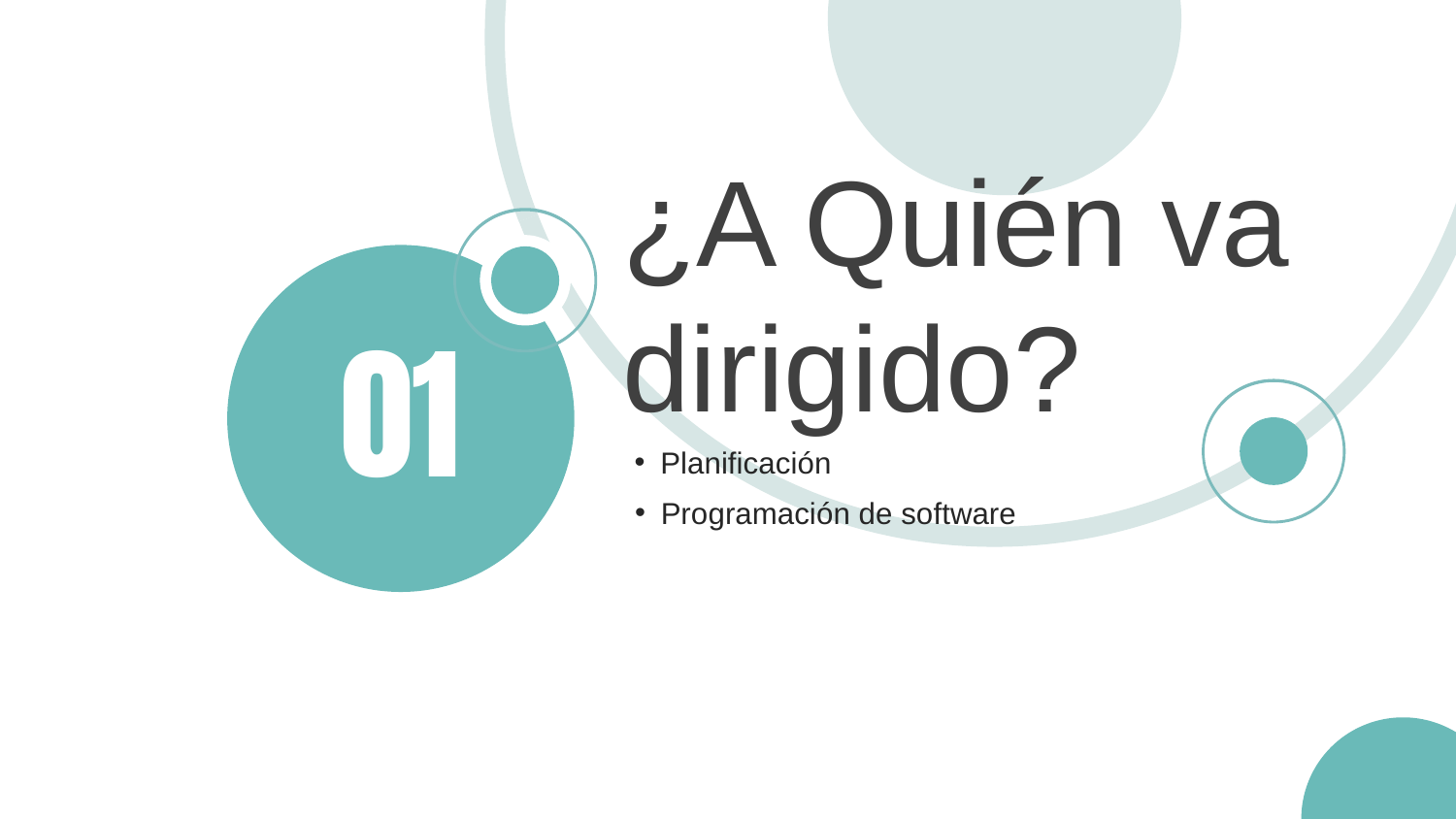

¿A Quién va dirigido?

01

Planificación
Programación de software